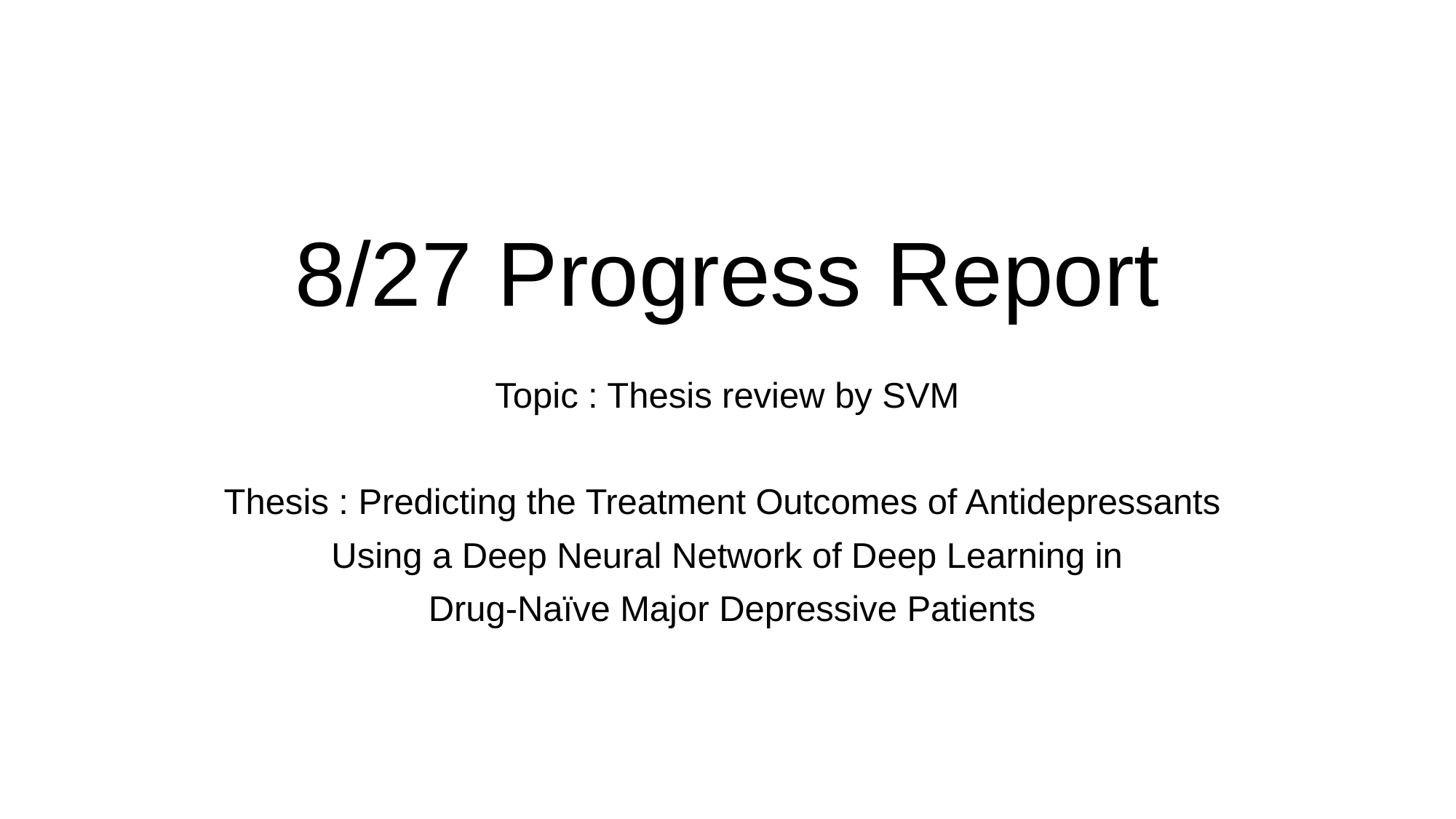

# 8/27 Progress Report
Topic : Thesis review by SVM

Thesis : Predicting the Treatment Outcomes of Antidepressants
Using a Deep Neural Network of Deep Learning in
 Drug-Naïve Major Depressive Patients